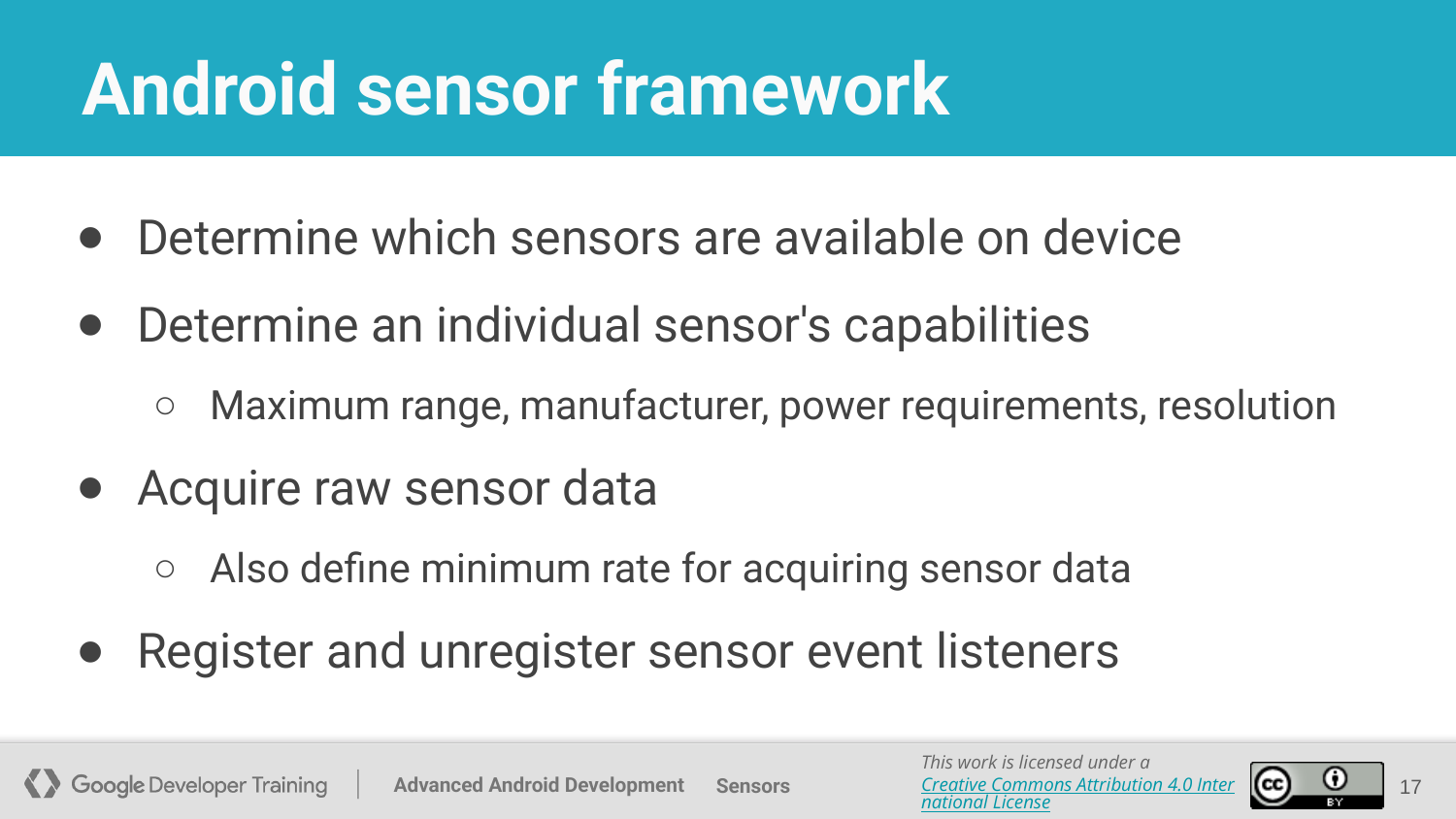

# Android sensor framework
Determine which sensors are available on device
Determine an individual sensor's capabilities
Maximum range, manufacturer, power requirements, resolution
Acquire raw sensor data
Also define minimum rate for acquiring sensor data
Register and unregister sensor event listeners
17